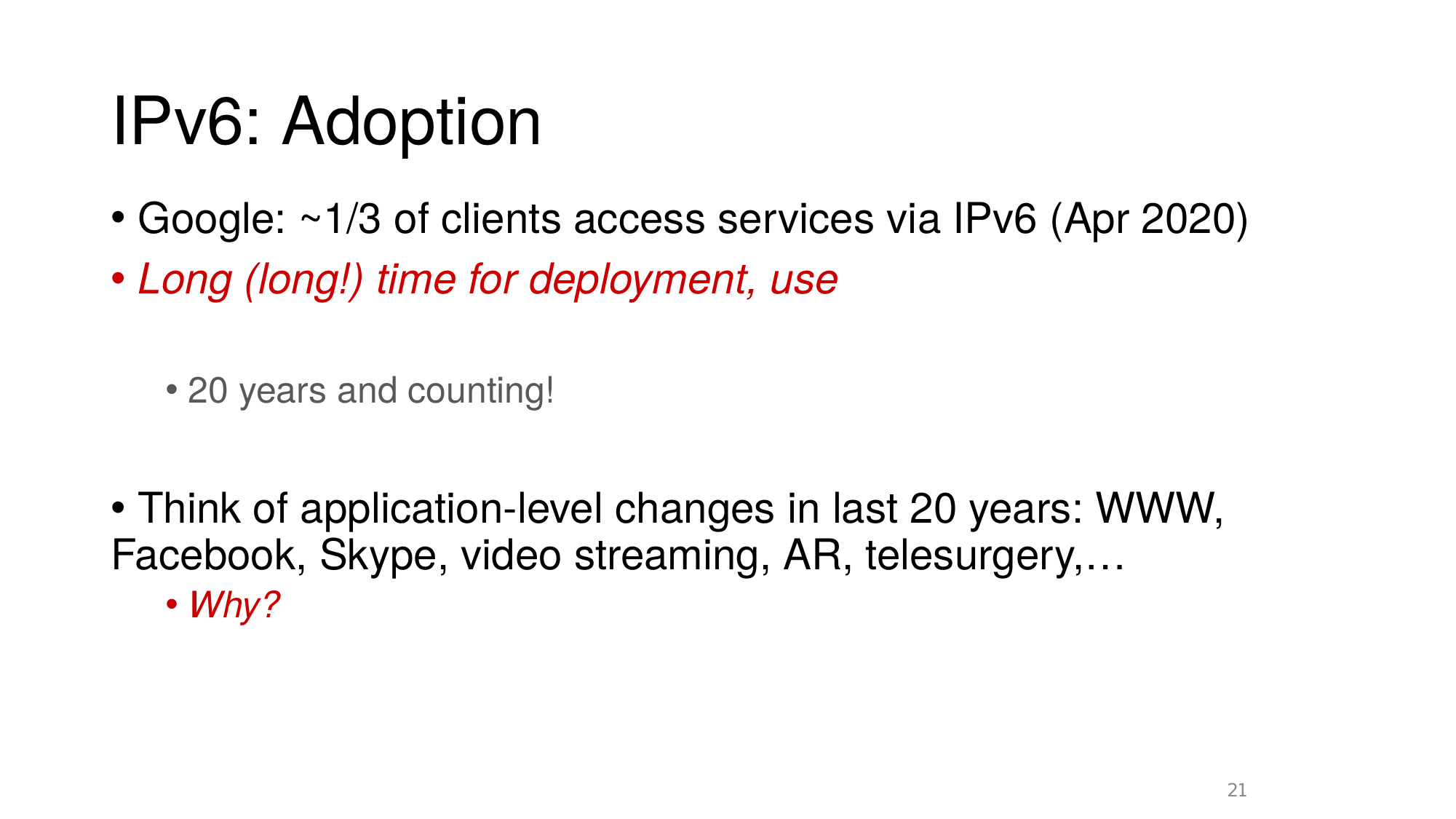

# IPv6: Adoption
Google: ~1/3 of clients access services via IPv6 (Apr 2020)
Long (long!) time for deployment, use

 20 years and counting!

 Think of application-level changes in last 20 years: WWW, Facebook, Skype, video streaming, AR, telesurgery,…
 Why?
21